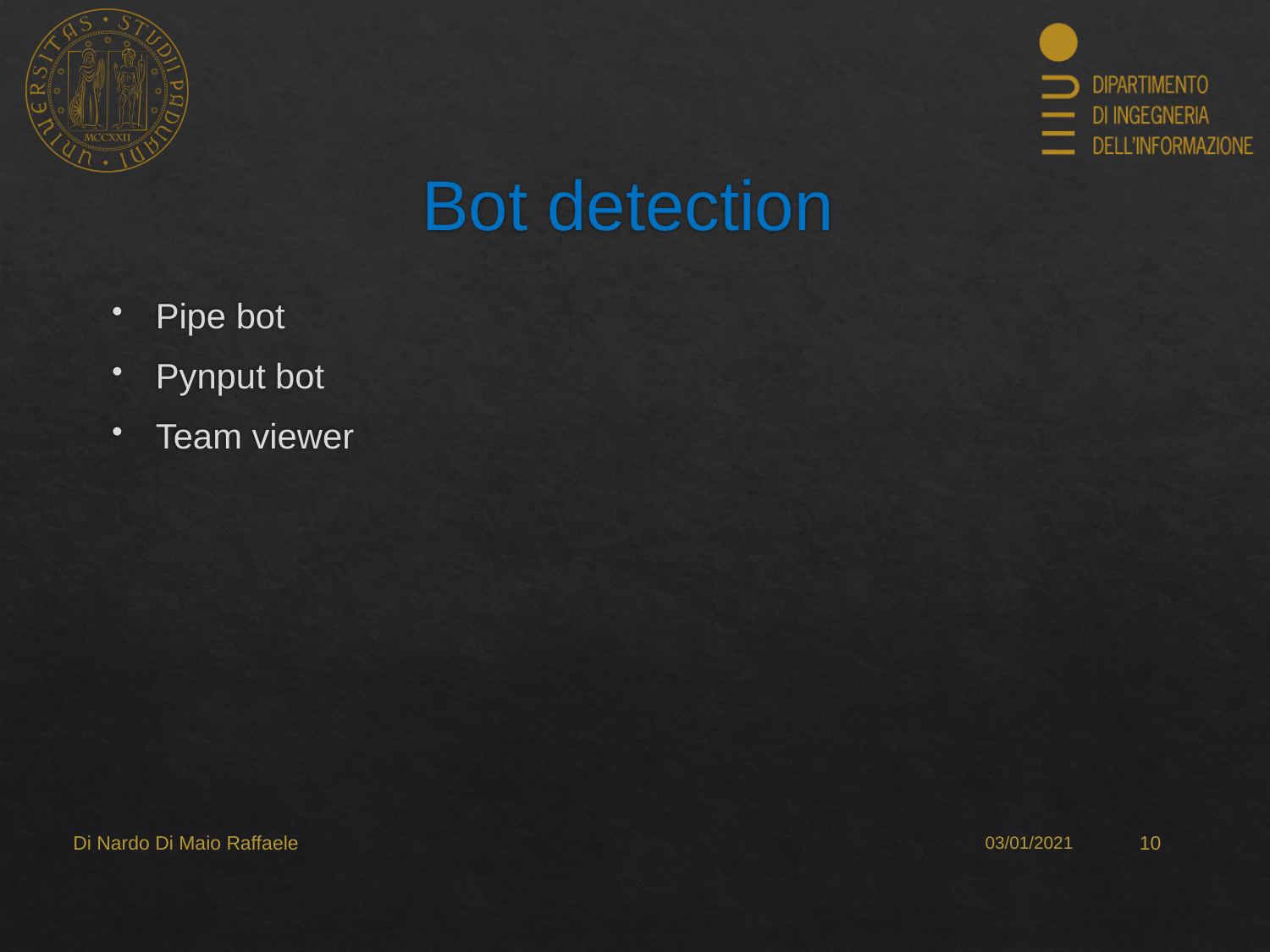

# Bot detection
Pipe bot
Pynput bot
Team viewer

Di Nardo Di Maio Raffaele
03/01/2021
10